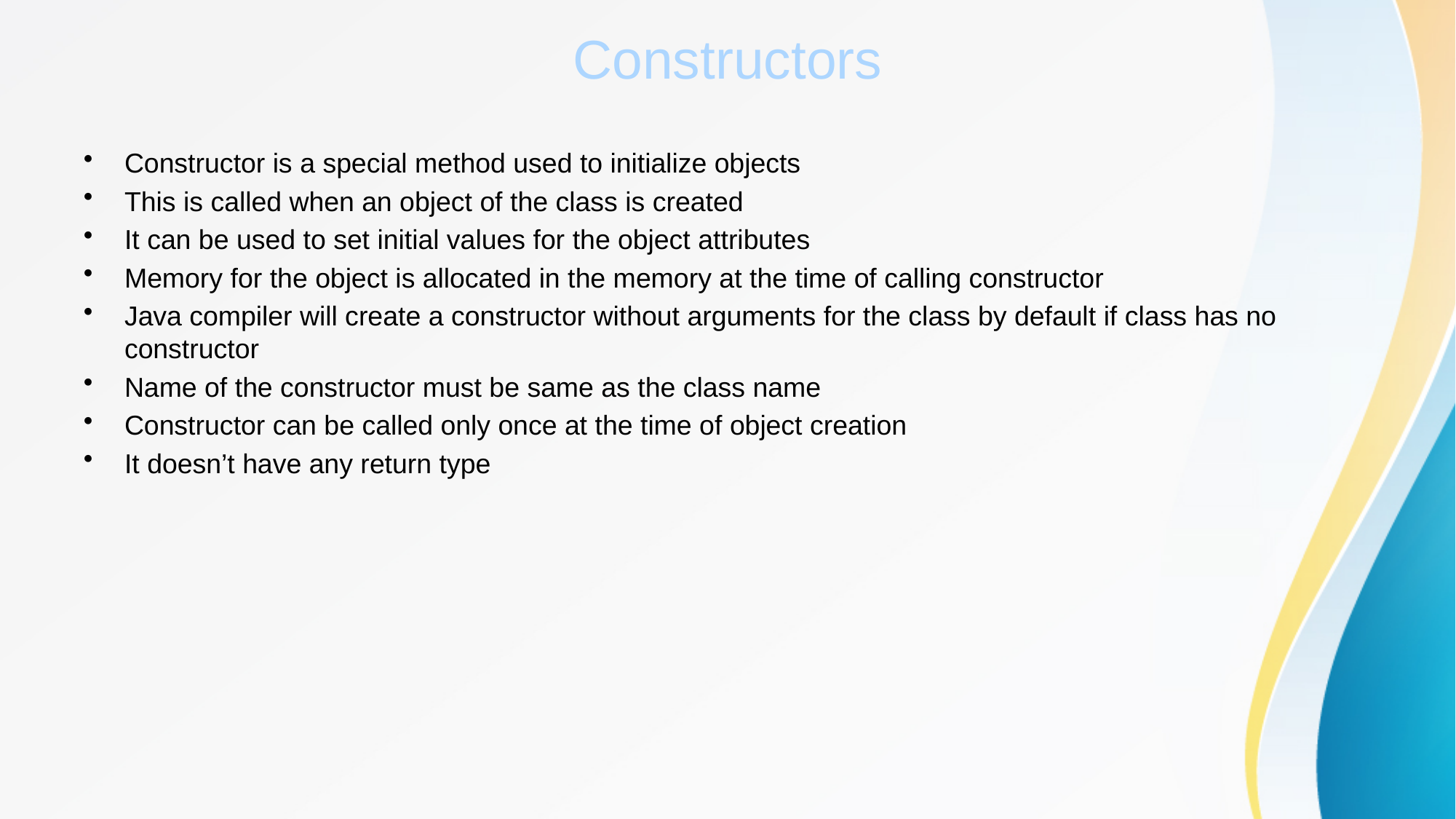

# Constructors
Constructor is a special method used to initialize objects
This is called when an object of the class is created
It can be used to set initial values for the object attributes
Memory for the object is allocated in the memory at the time of calling constructor
Java compiler will create a constructor without arguments for the class by default if class has no constructor
Name of the constructor must be same as the class name
Constructor can be called only once at the time of object creation
It doesn’t have any return type